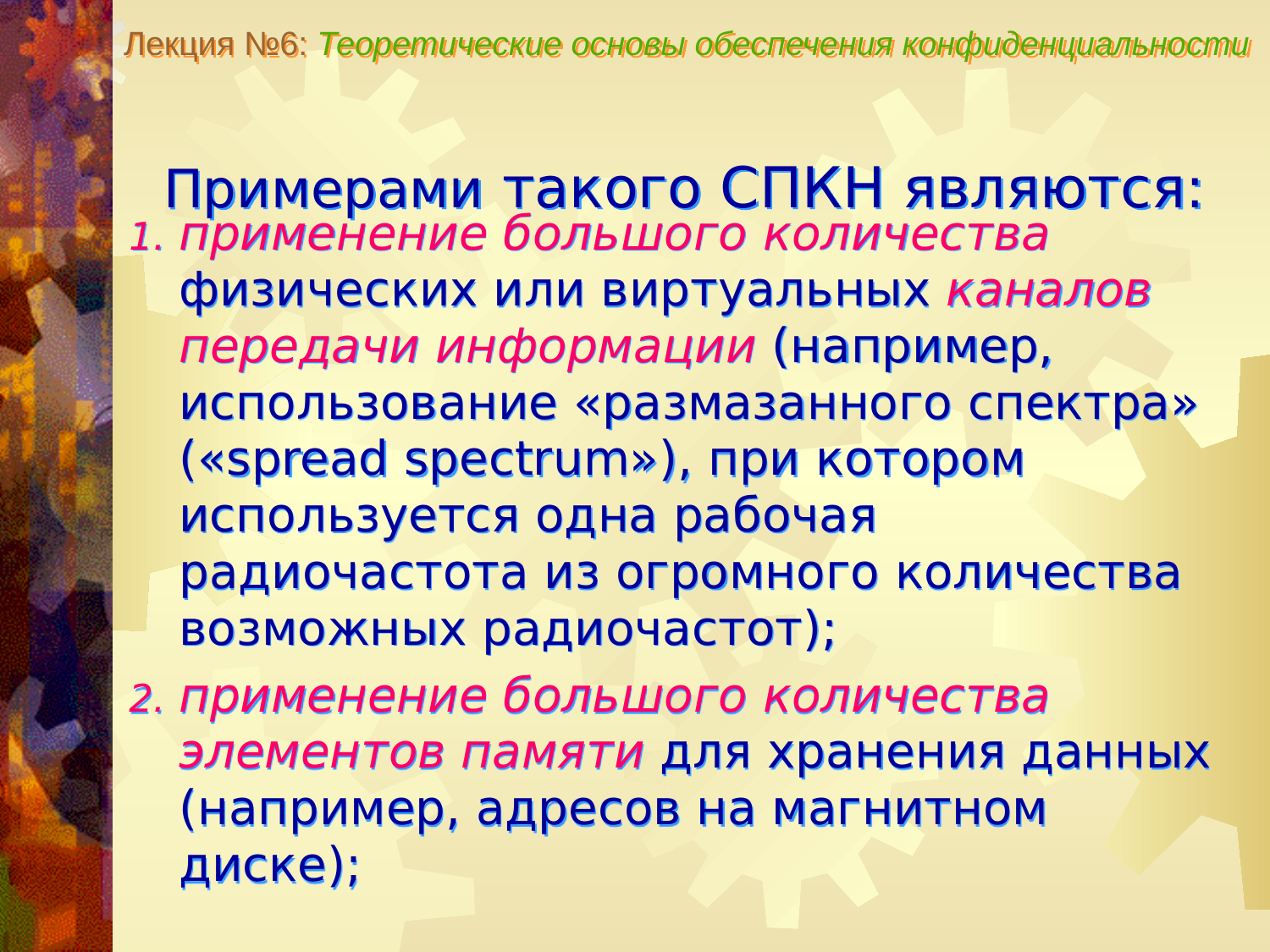

Лекция №6: Теоретические основы обеспечения конфиденциальности
Примерами такого СПКН являются:
применение большого количества физических или виртуальных каналов передачи информации (например, использование «размазанного спектра» («spread spectrum»), при котором используется одна рабочая радиочастота из огромного количества возможных радиочастот);
применение большого количества элементов памяти для хранения данных (например, адресов на магнитном диске);